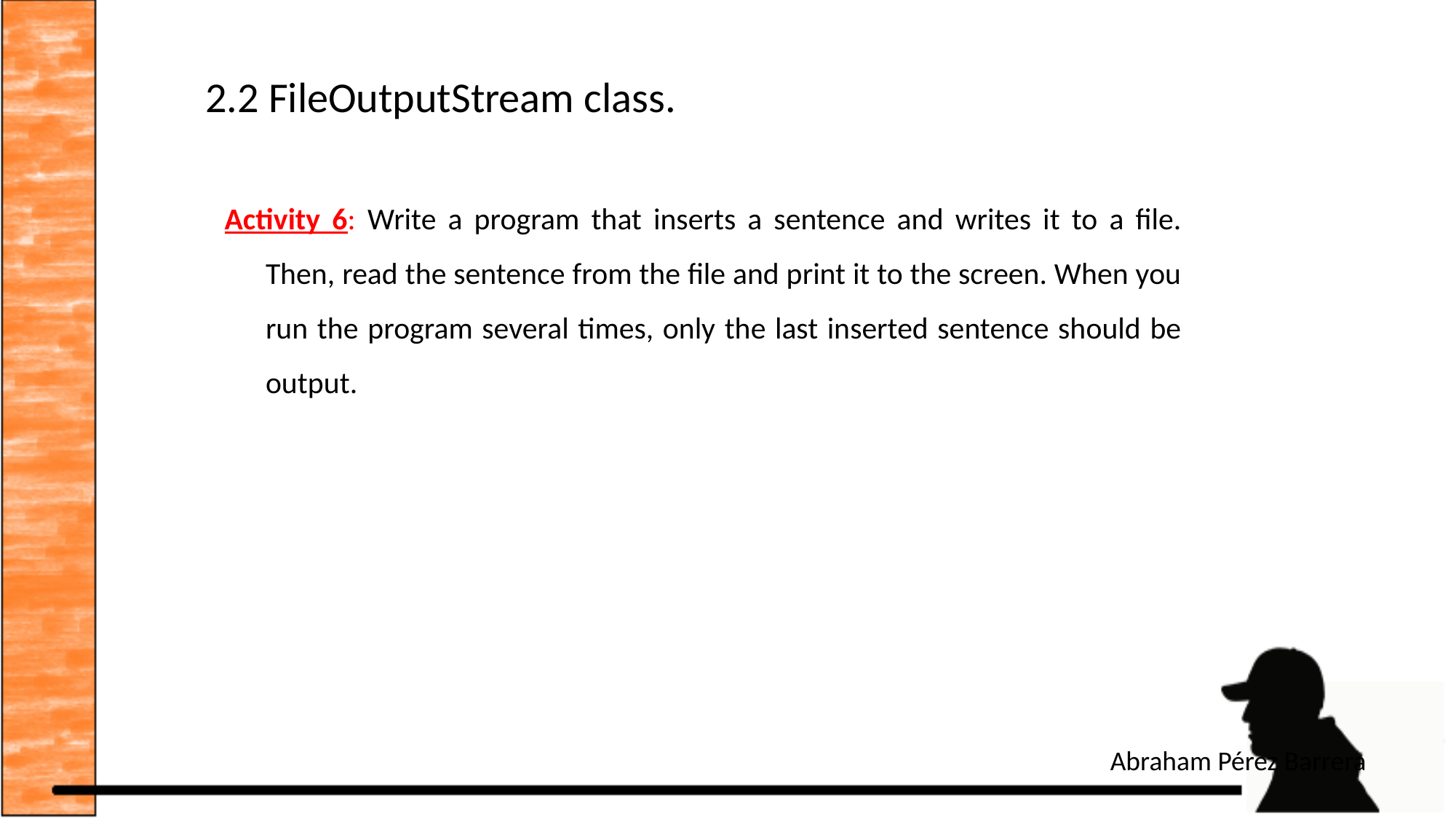

# 2.2 FileOutputStream class.
Activity 6: Write a program that inserts a sentence and writes it to a file. Then, read the sentence from the file and print it to the screen. When you run the program several times, only the last inserted sentence should be output.